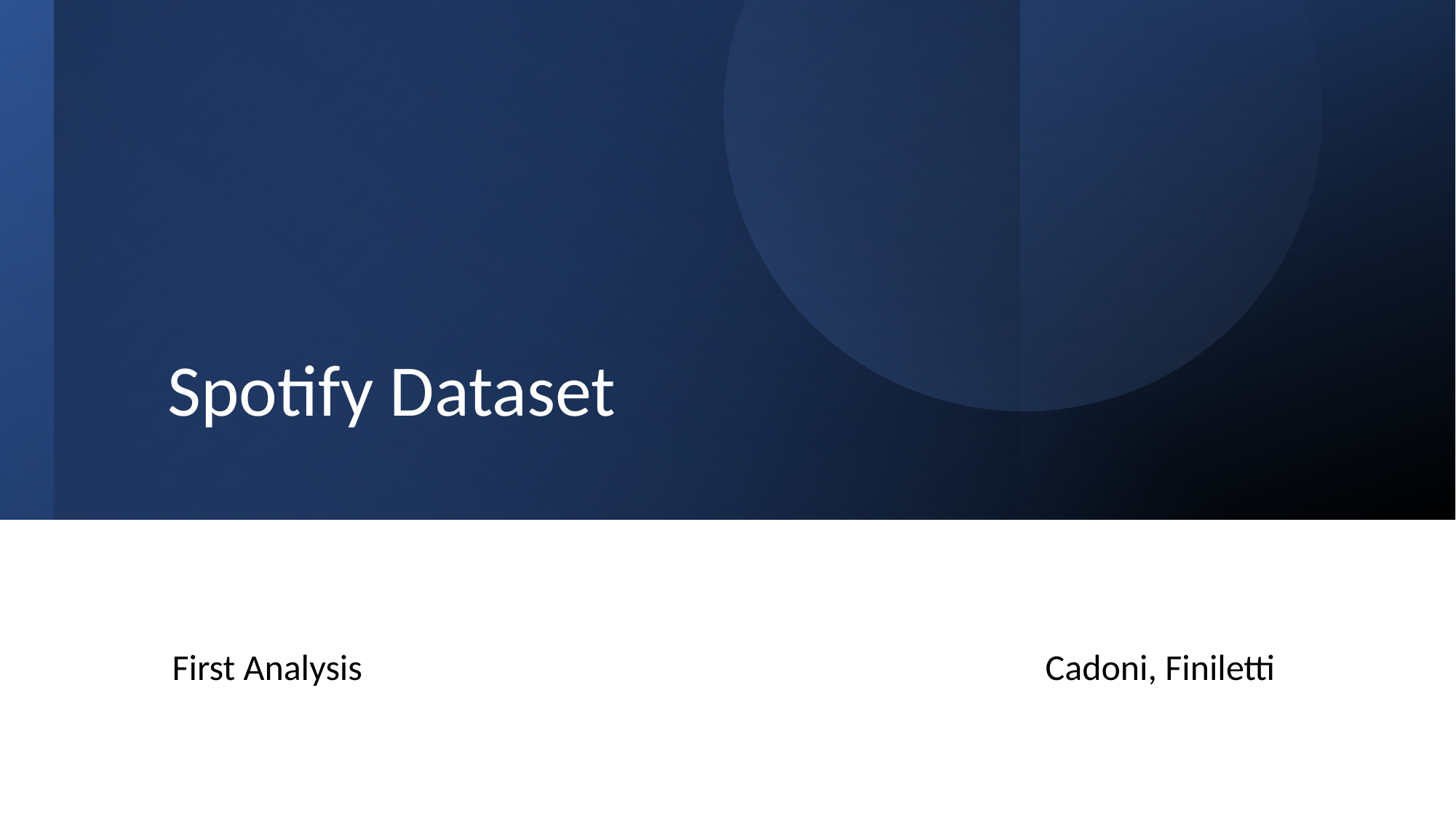

# Spotify Dataset
First Analysis							Cadoni, Finiletti